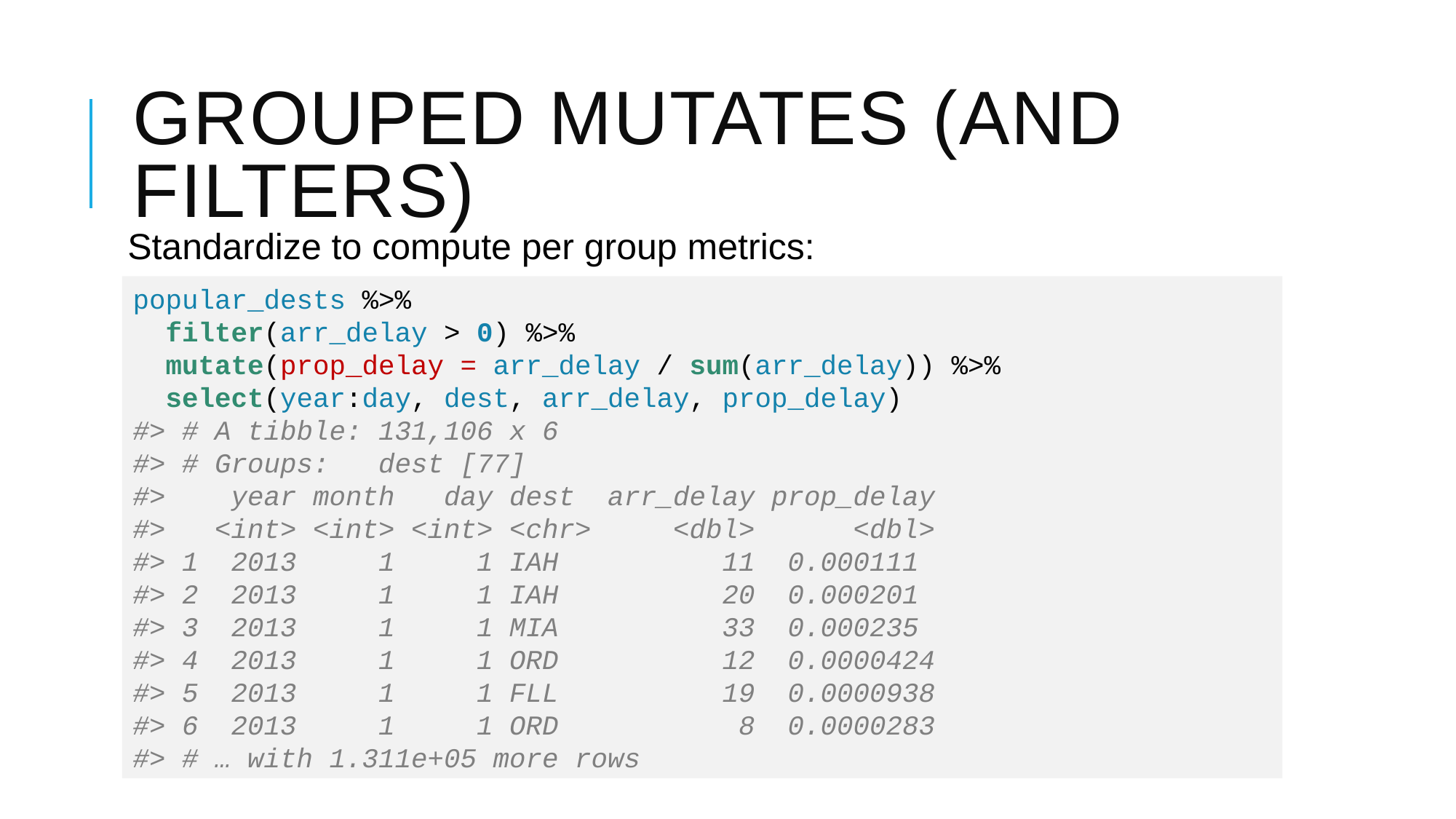

# Grouped Mutates (and Filters)
Standardize to compute per group metrics:
popular_dests %>%
  filter(arr_delay > 0) %>%
  mutate(prop_delay = arr_delay / sum(arr_delay)) %>%
  select(year:day, dest, arr_delay, prop_delay)
#> # A tibble: 131,106 x 6
#> # Groups:   dest [77]
#>    year month   day dest  arr_delay prop_delay
#>   <int> <int> <int> <chr>     <dbl>      <dbl>
#> 1  2013     1     1 IAH          11  0.000111
#> 2  2013     1     1 IAH          20  0.000201
#> 3  2013     1     1 MIA          33  0.000235
#> 4  2013     1     1 ORD          12  0.0000424
#> 5  2013     1     1 FLL          19  0.0000938
#> 6  2013     1     1 ORD           8  0.0000283
#> # … with 1.311e+05 more rows